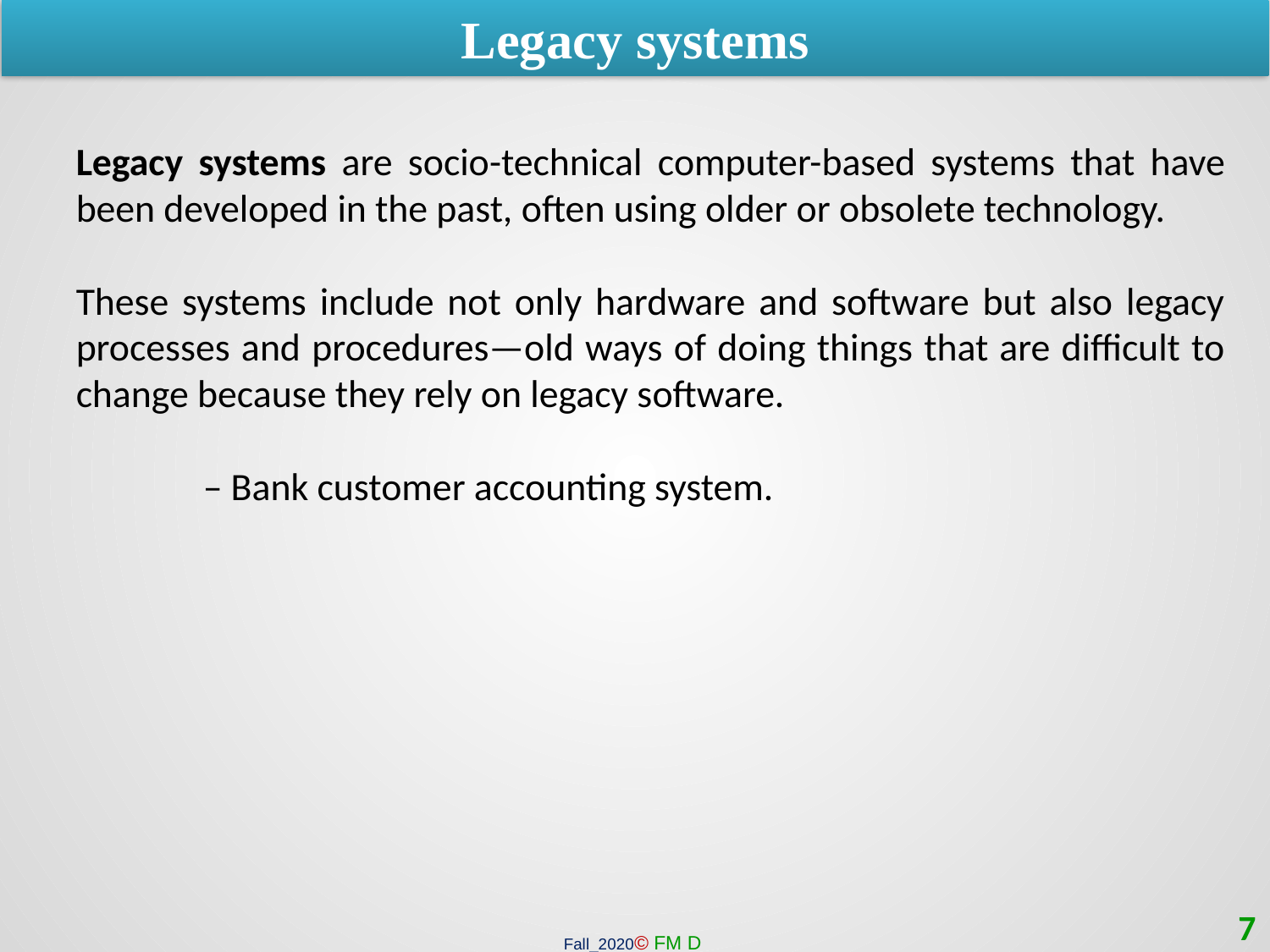

Legacy systems
Legacy systems are socio-technical computer-based systems that have been developed in the past, often using older or obsolete technology.

These systems include not only hardware and software but also legacy processes and procedures—old ways of doing things that are difficult to change because they rely on legacy software.

	– Bank customer accounting system.

7